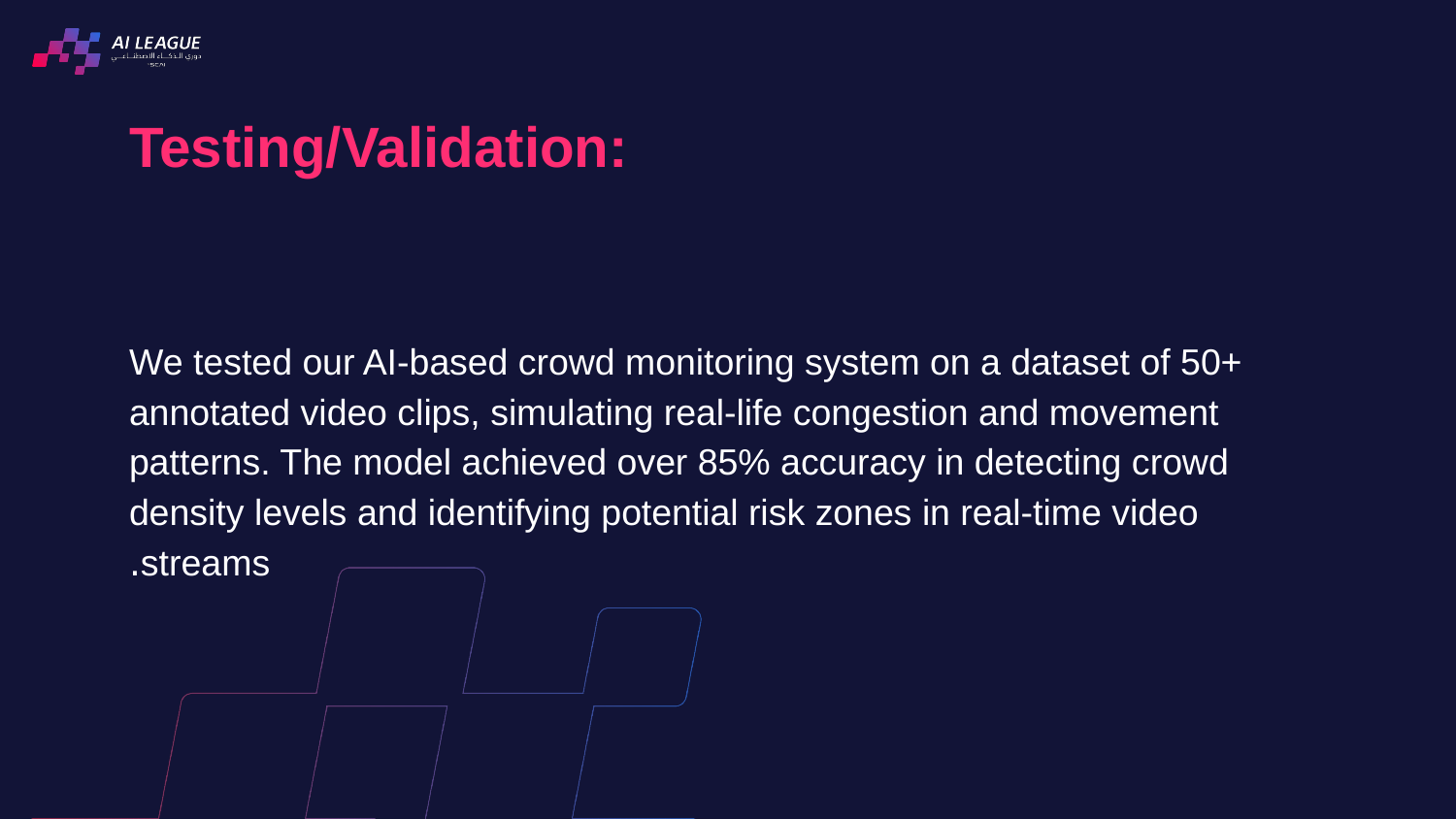

Testing/Validation:

We tested our AI-based crowd monitoring system on a dataset of 50+ annotated video clips, simulating real-life congestion and movement patterns. The model achieved over 85% accuracy in detecting crowd density levels and identifying potential risk zones in real-time video streams.